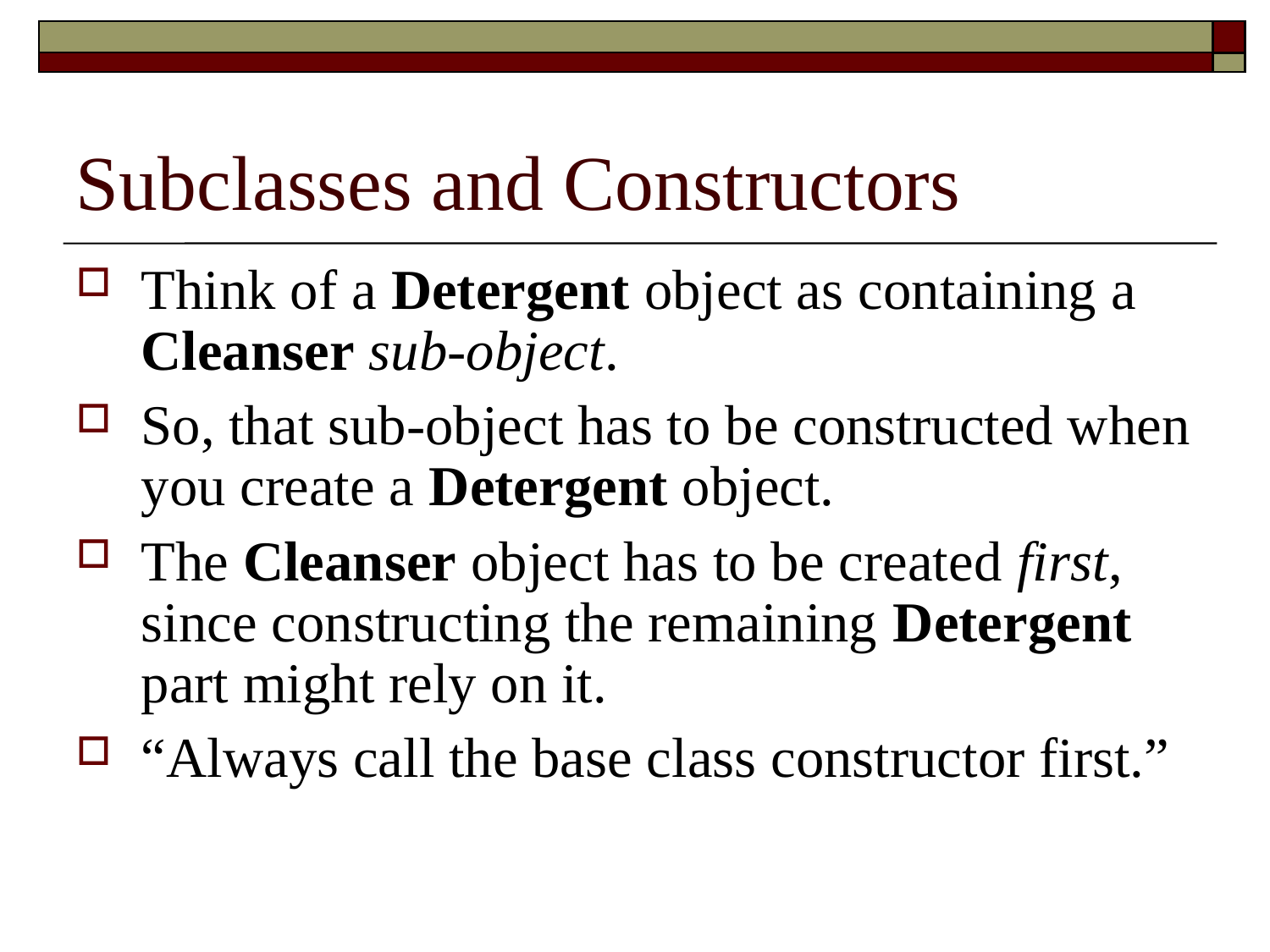

Subclasses and Constructors
Think of a Detergent object as containing a Cleanser sub-object.
So, that sub-object has to be constructed when you create a Detergent object.
The Cleanser object has to be created first, since constructing the remaining Detergent part might rely on it.
“Always call the base class constructor first.”